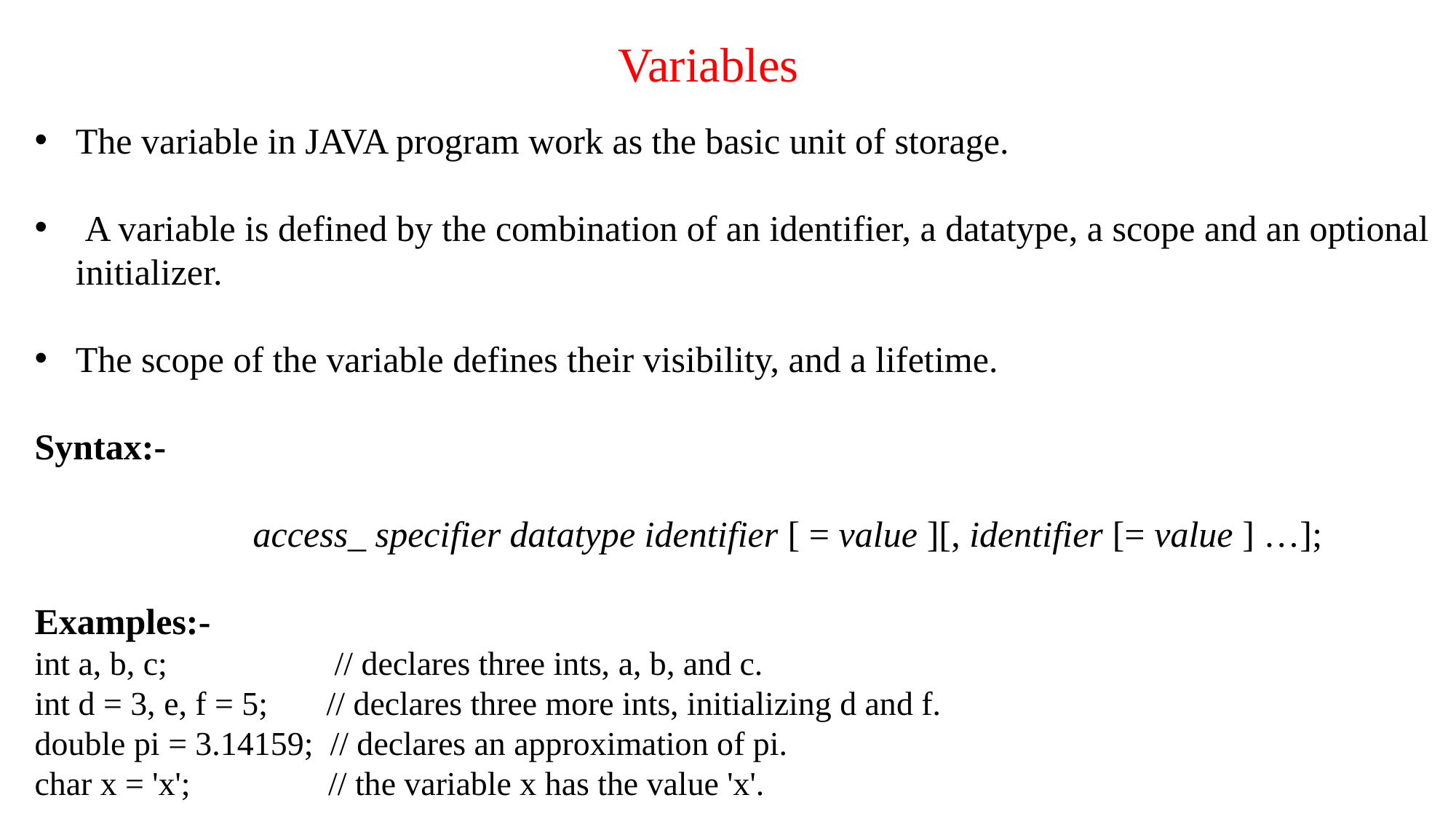

Variables
The variable in JAVA program work as the basic unit of storage.

 A variable is defined by the combination of an identifier, a datatype, a scope and an optional initializer.

The scope of the variable defines their visibility, and a lifetime.

Syntax:-

		access_ specifier datatype identifier [ = value ][, identifier [= value ] …];

Examples:-
int a, b, c;                    // declares three ints, a, b, and c.
int d = 3, e, f = 5;       // declares three more ints, initializing d and f.
double pi = 3.14159;  // declares an approximation of pi.
char x = 'x'; 	         // the variable x has the value 'x'.